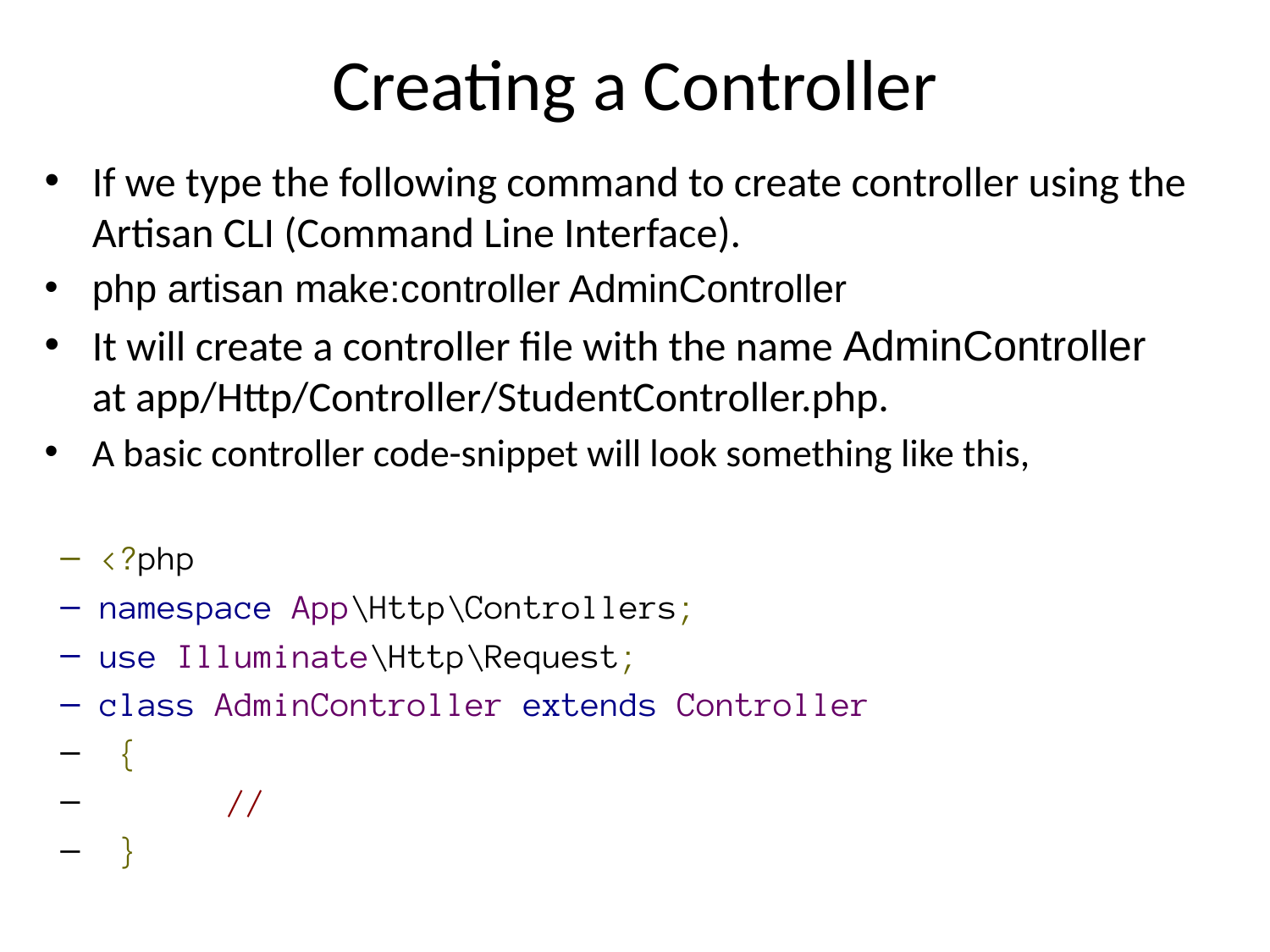

# Creating a Controller
If we type the following command to create controller using the Artisan CLI (Command Line Interface).
php artisan make:controller AdminController
It will create a controller file with the name AdminController at app/Http/Controller/StudentController.php.
A basic controller code-snippet will look something like this,

<?php
namespace App\Http\Controllers;
use Illuminate\Http\Request;
class AdminController extends Controller
 {
 	//
 }